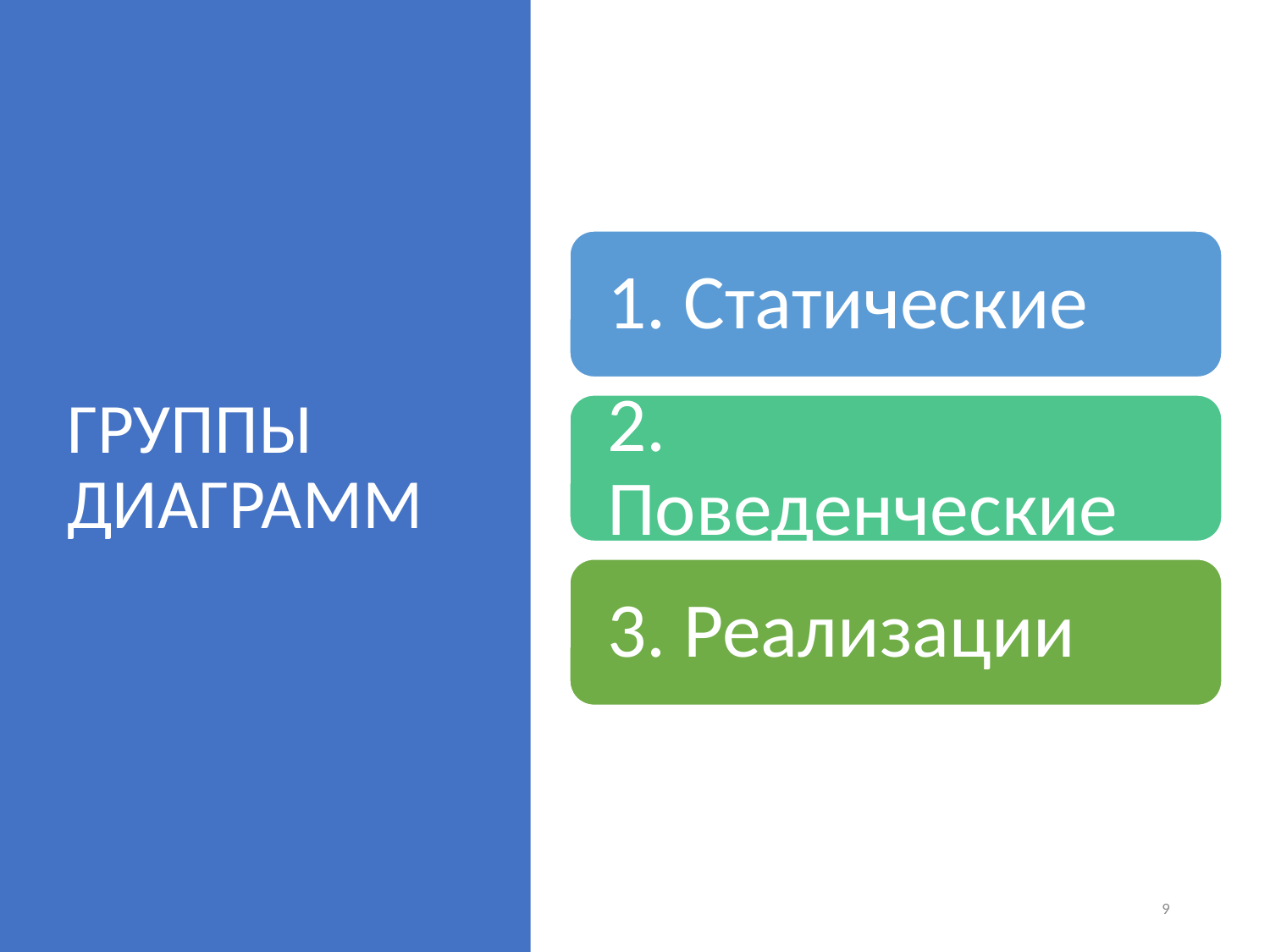

# ГРУППЫ ДИАГРАММ
1. Статические
2. Поведенческие
3. Реализации

9